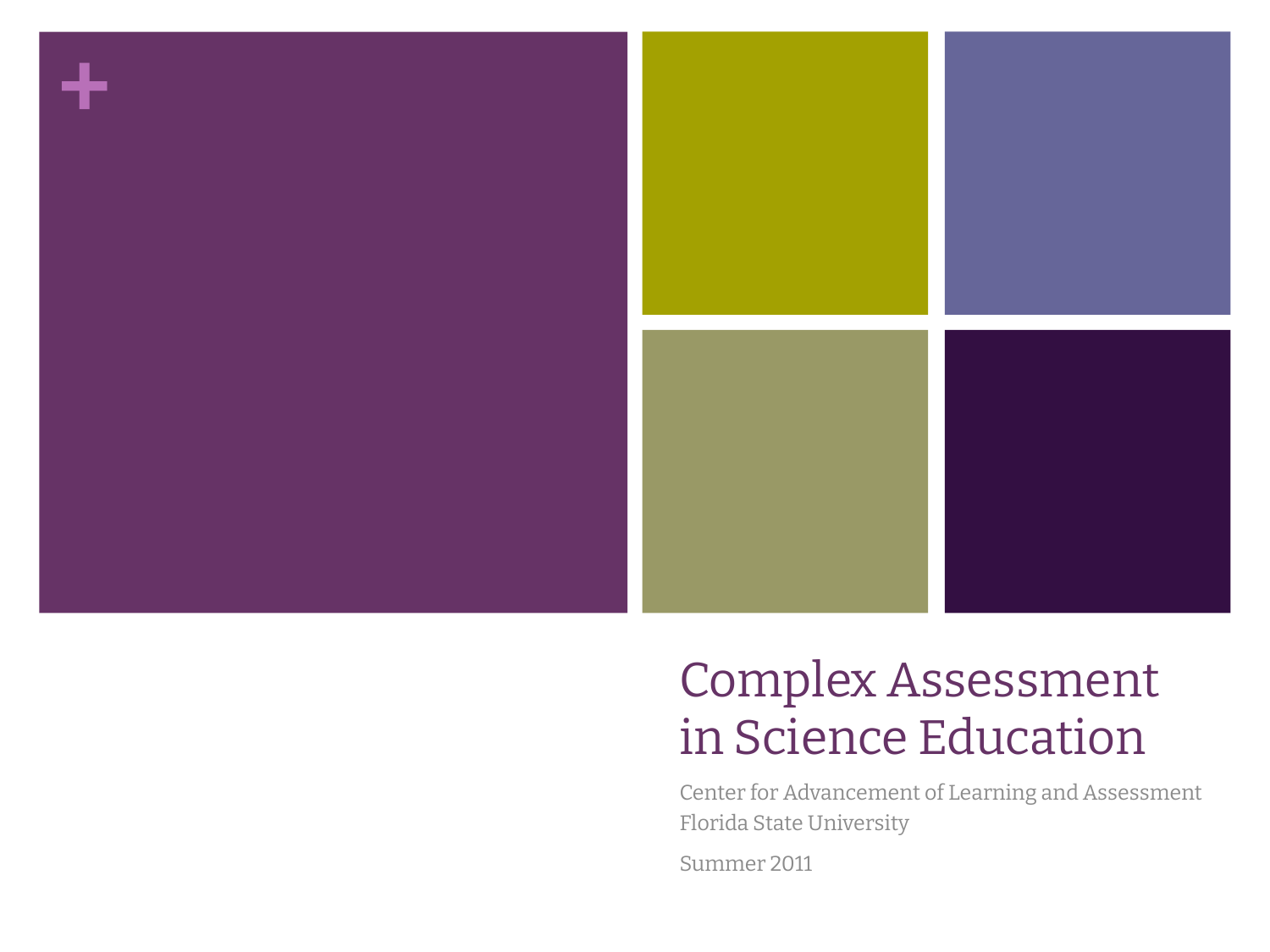

# Complex Assessment in Science Education
Center for Advancement of Learning and Assessment
Florida State University
Summer 2011